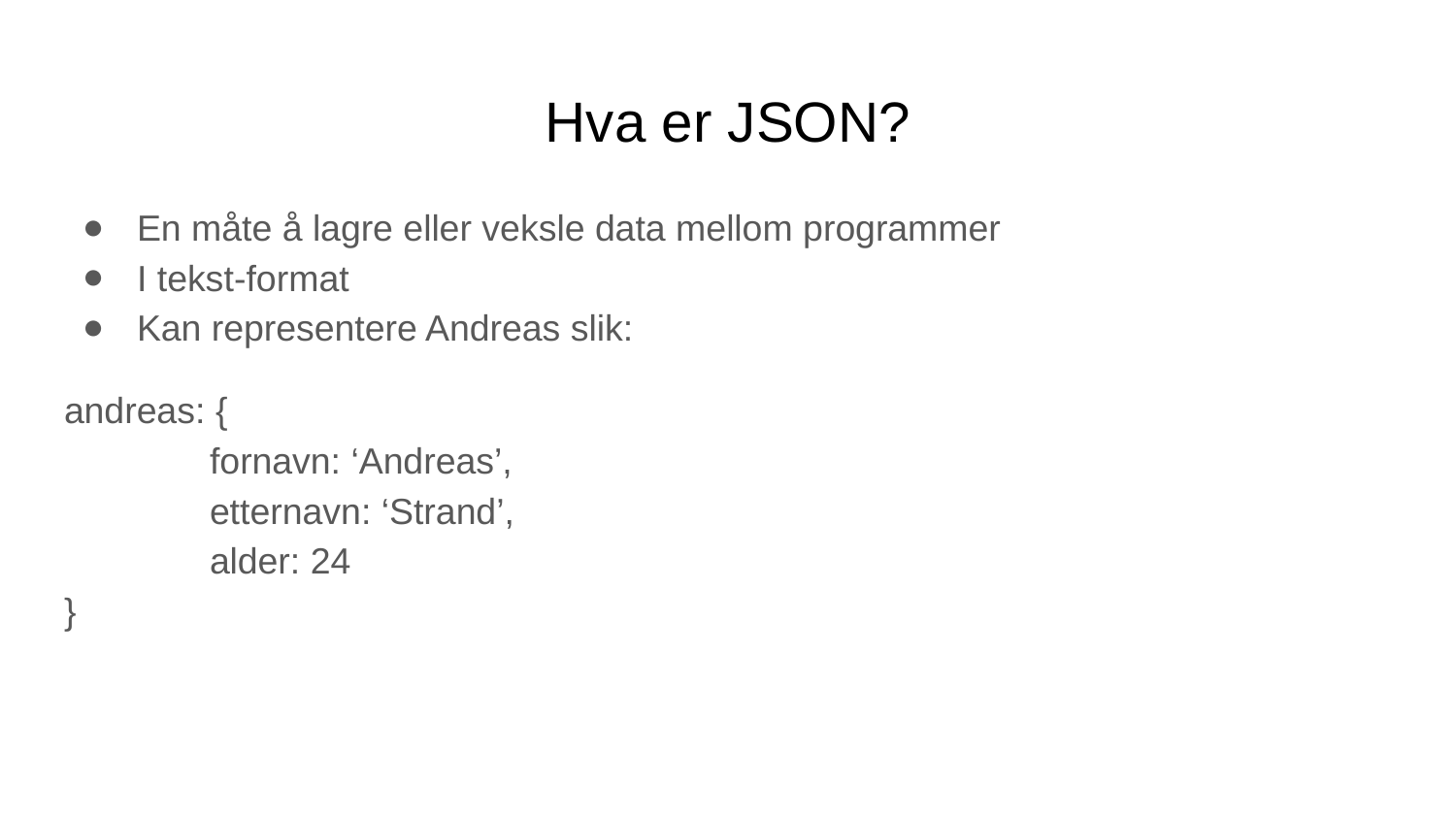

# Hva er JSON?
En måte å lagre eller veksle data mellom programmer
I tekst-format
Kan representere Andreas slik:
andreas: {
	fornavn: ‘Andreas’,
	etternavn: ‘Strand’,
	alder: 24
}